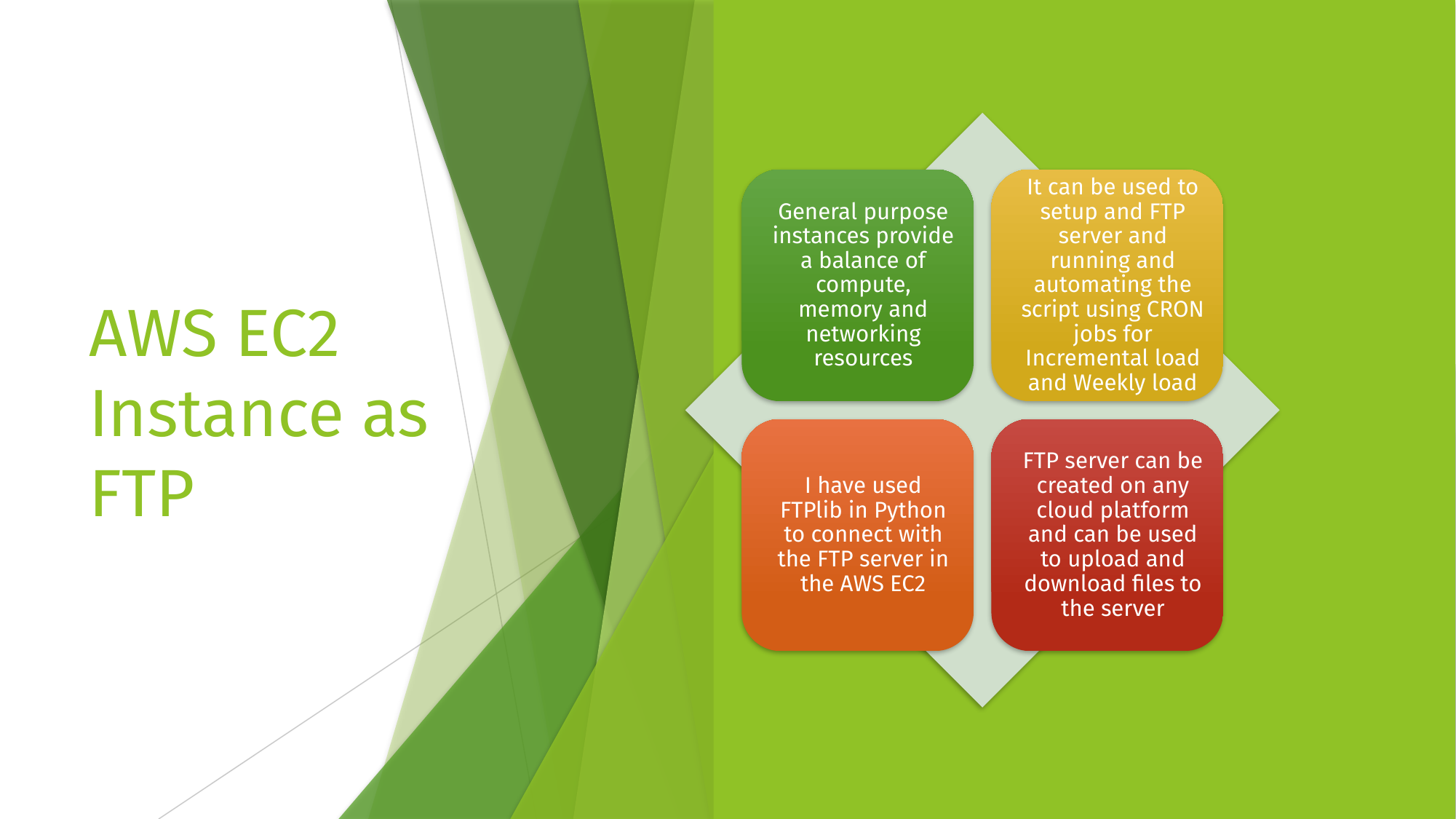

General purpose instances provide a balance of compute, memory and networking resources
It can be used to setup and FTP server and running and automating the script using CRON jobs for Incremental load and Weekly load
I have used FTPlib in Python to connect with the FTP server in the AWS EC2
FTP server can be created on any cloud platform and can be used to upload and download files to the server
# AWS EC2 Instance as FTP